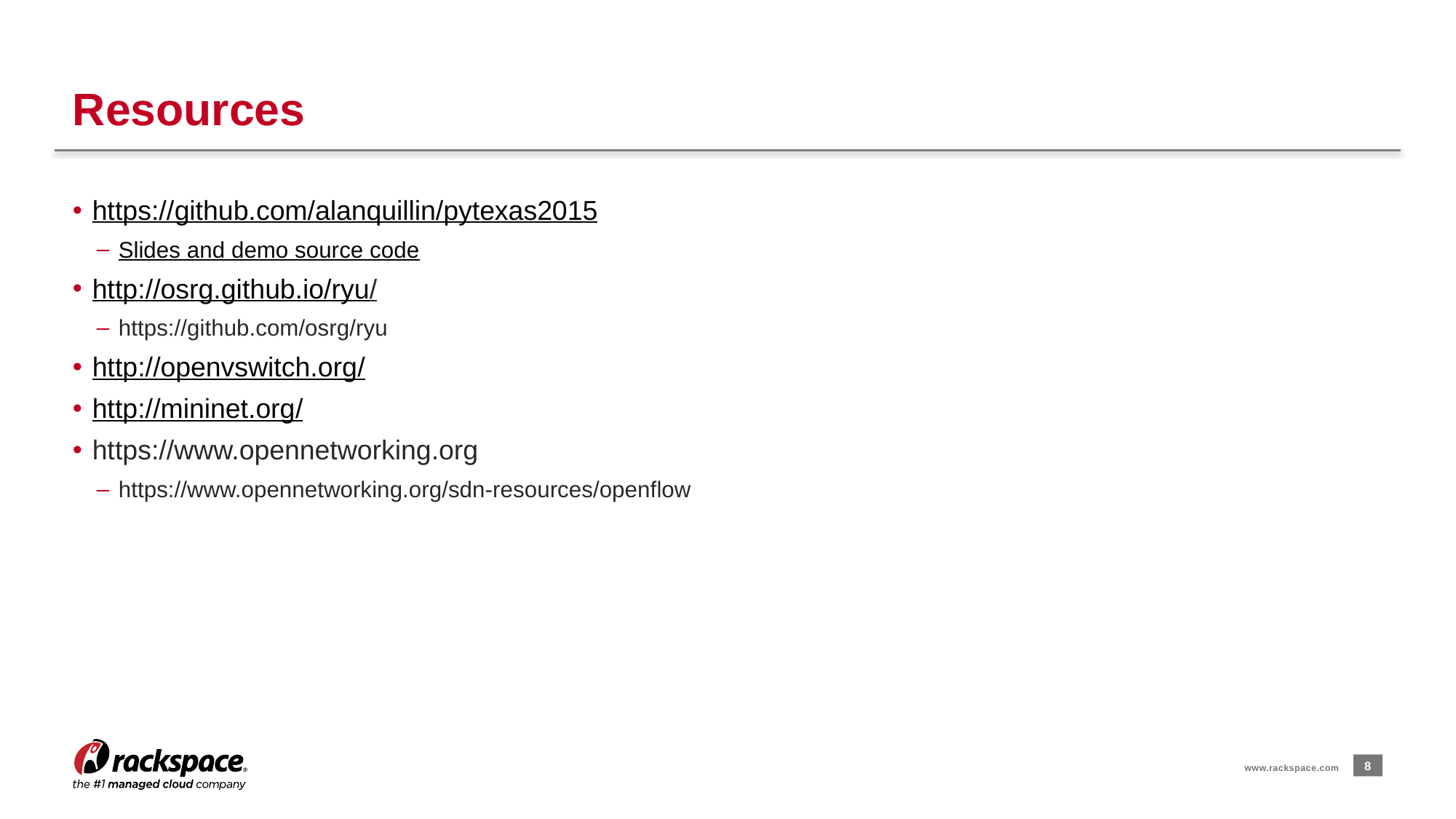

# Resources
https://github.com/alanquillin/pytexas2015
Slides and demo source code
http://osrg.github.io/ryu/
https://github.com/osrg/ryu
http://openvswitch.org/
http://mininet.org/
https://www.opennetworking.org
https://www.opennetworking.org/sdn-resources/openflow
8
www.rackspace.com